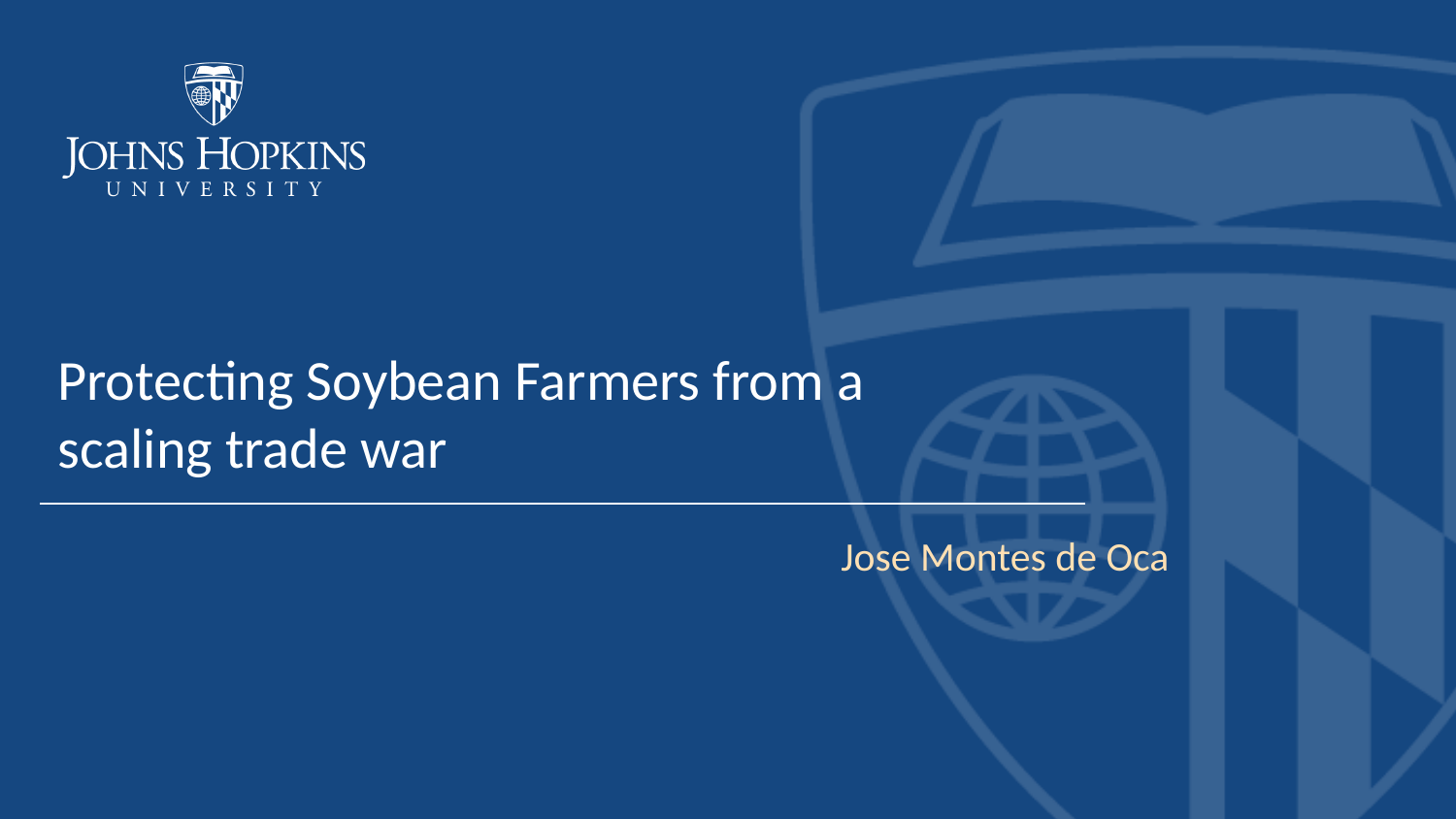

# Protecting Soybean Farmers from a scaling trade war
Jose Montes de Oca